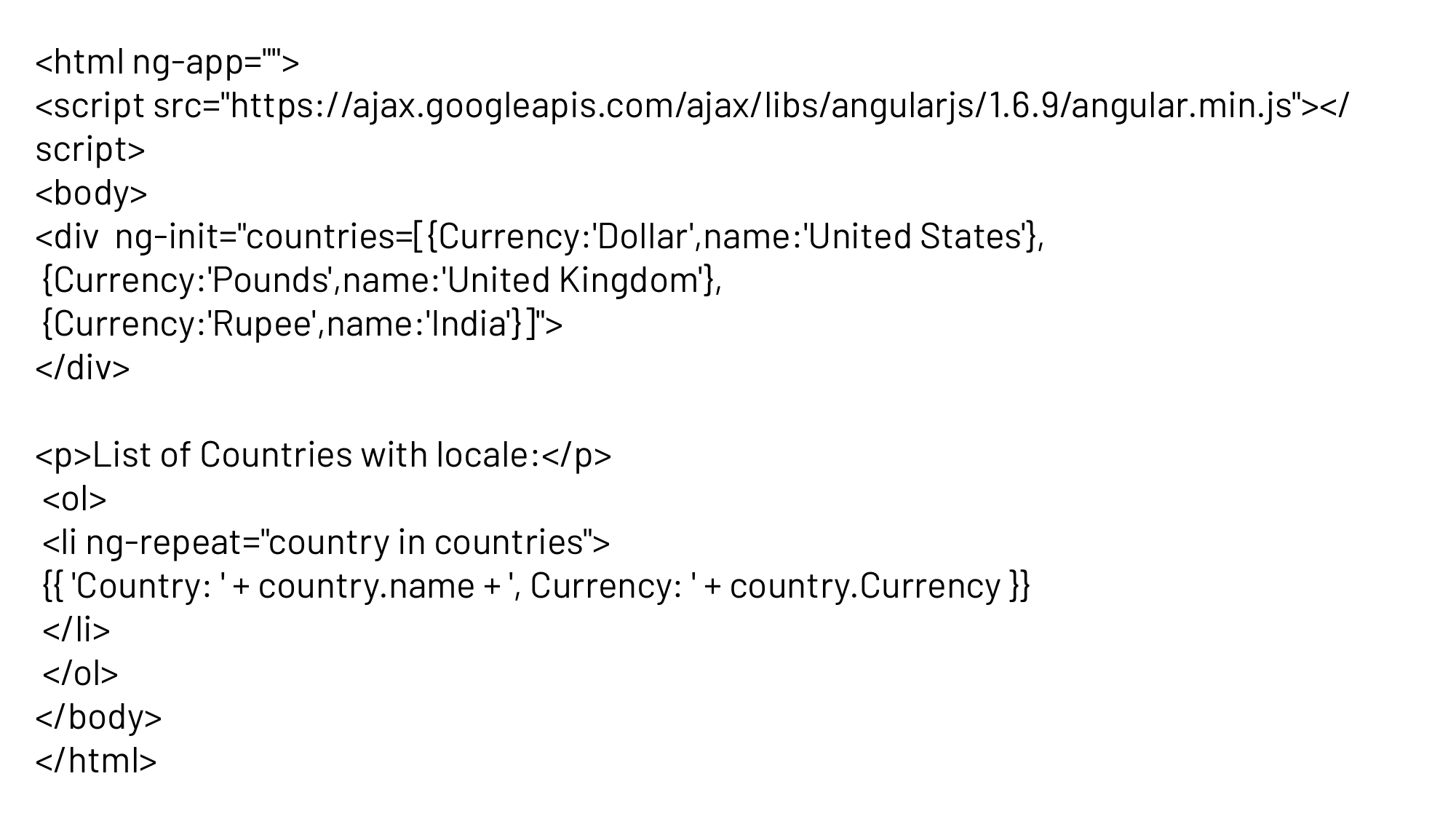

<html ng-app="">
<script src="https://ajax.googleapis.com/ajax/libs/angularjs/1.6.9/angular.min.js"></script>
<body>
<div  ng-init="countries=[{Currency:'Dollar',name:'United States'},
 {Currency:'Pounds',name:'United Kingdom'},
 {Currency:'Rupee',name:'India'}]">
</div>

<p>List of Countries with locale:</p>
 <ol>
 <li ng-repeat="country in countries">
 {{ 'Country: ' + country.name + ', Currency: ' + country.Currency }}
 </li>
 </ol>
</body>
</html>